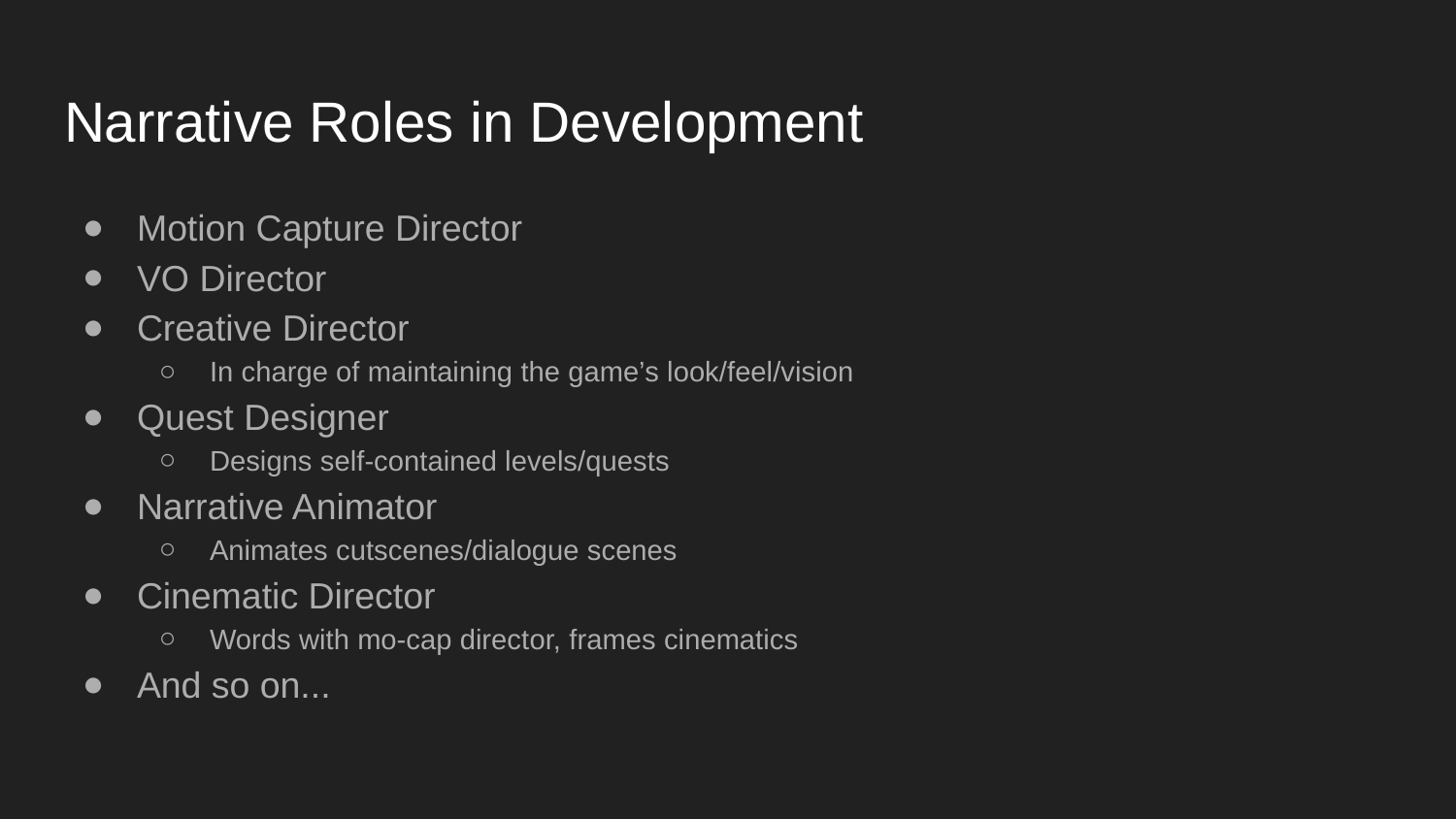

# Narrative Roles in Development
Motion Capture Director
VO Director
Creative Director
In charge of maintaining the game’s look/feel/vision
Quest Designer
Designs self-contained levels/quests
Narrative Animator
Animates cutscenes/dialogue scenes
Cinematic Director
Words with mo-cap director, frames cinematics
And so on...